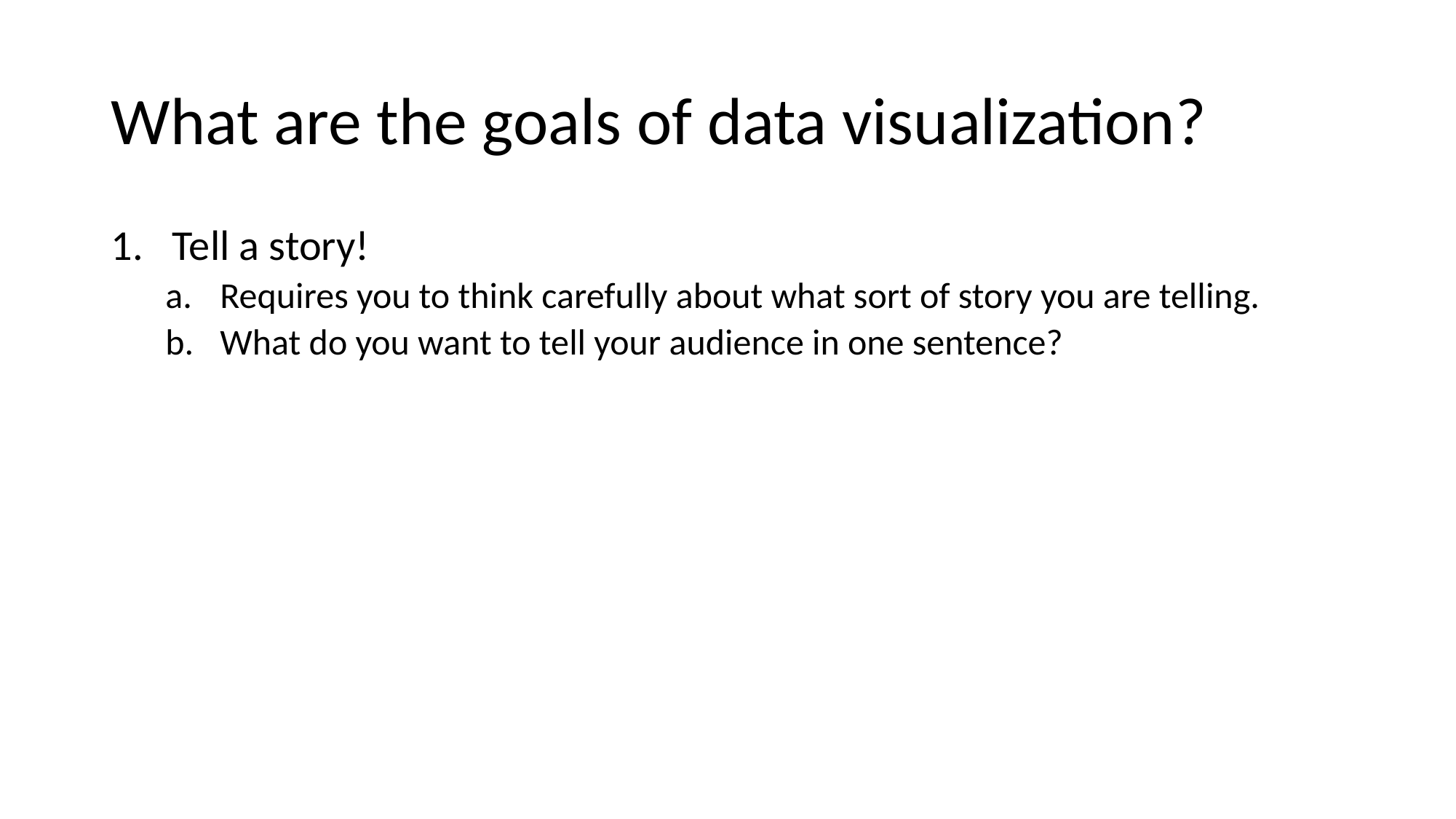

# What are the goals of data visualization?
Tell a story!
Requires you to think carefully about what sort of story you are telling.
What do you want to tell your audience in one sentence?